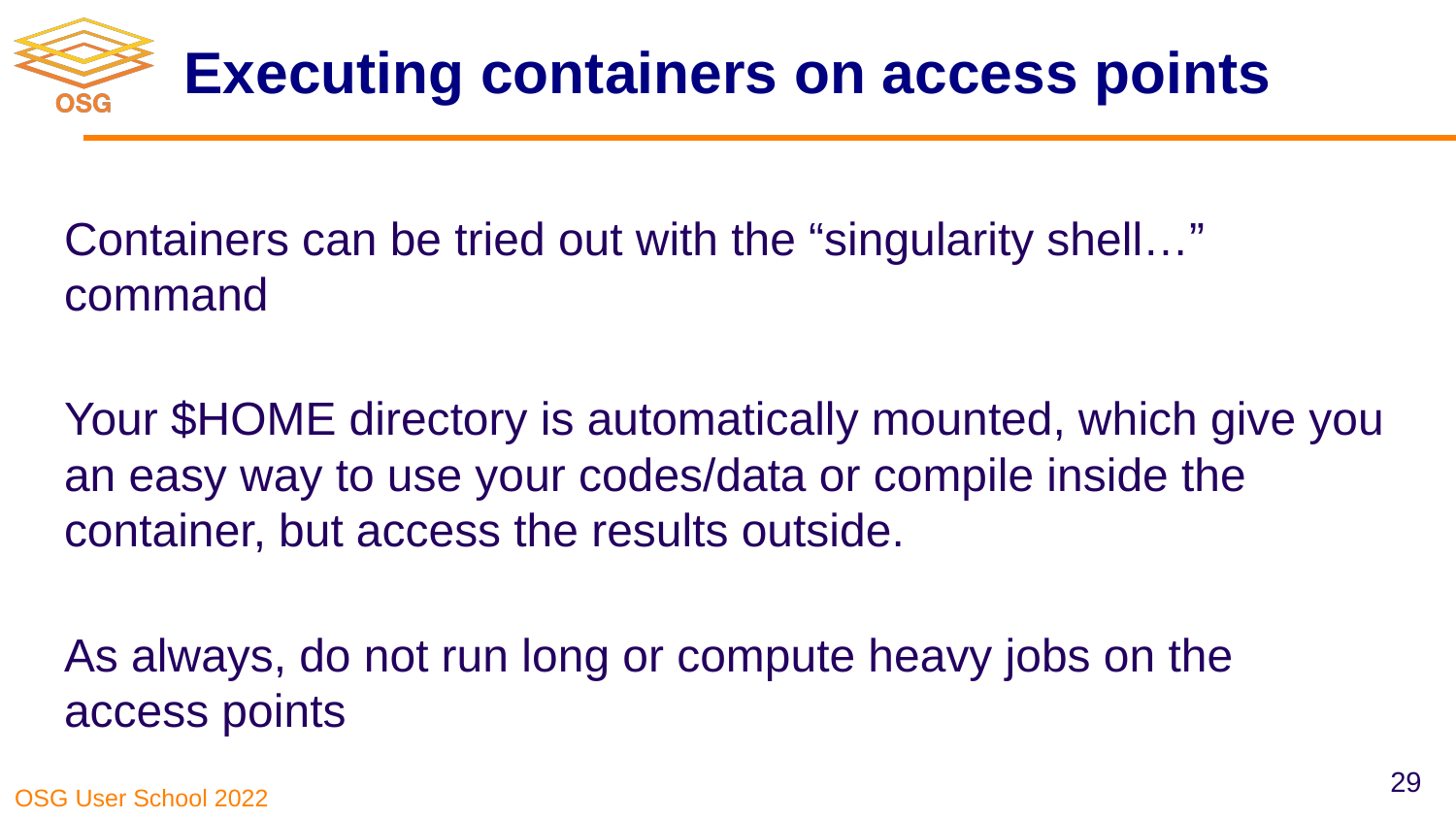

# Executing containers on access points
Containers can be tried out with the “singularity shell…” command
Your $HOME directory is automatically mounted, which give you an easy way to use your codes/data or compile inside the container, but access the results outside.
As always, do not run long or compute heavy jobs on the access points
29